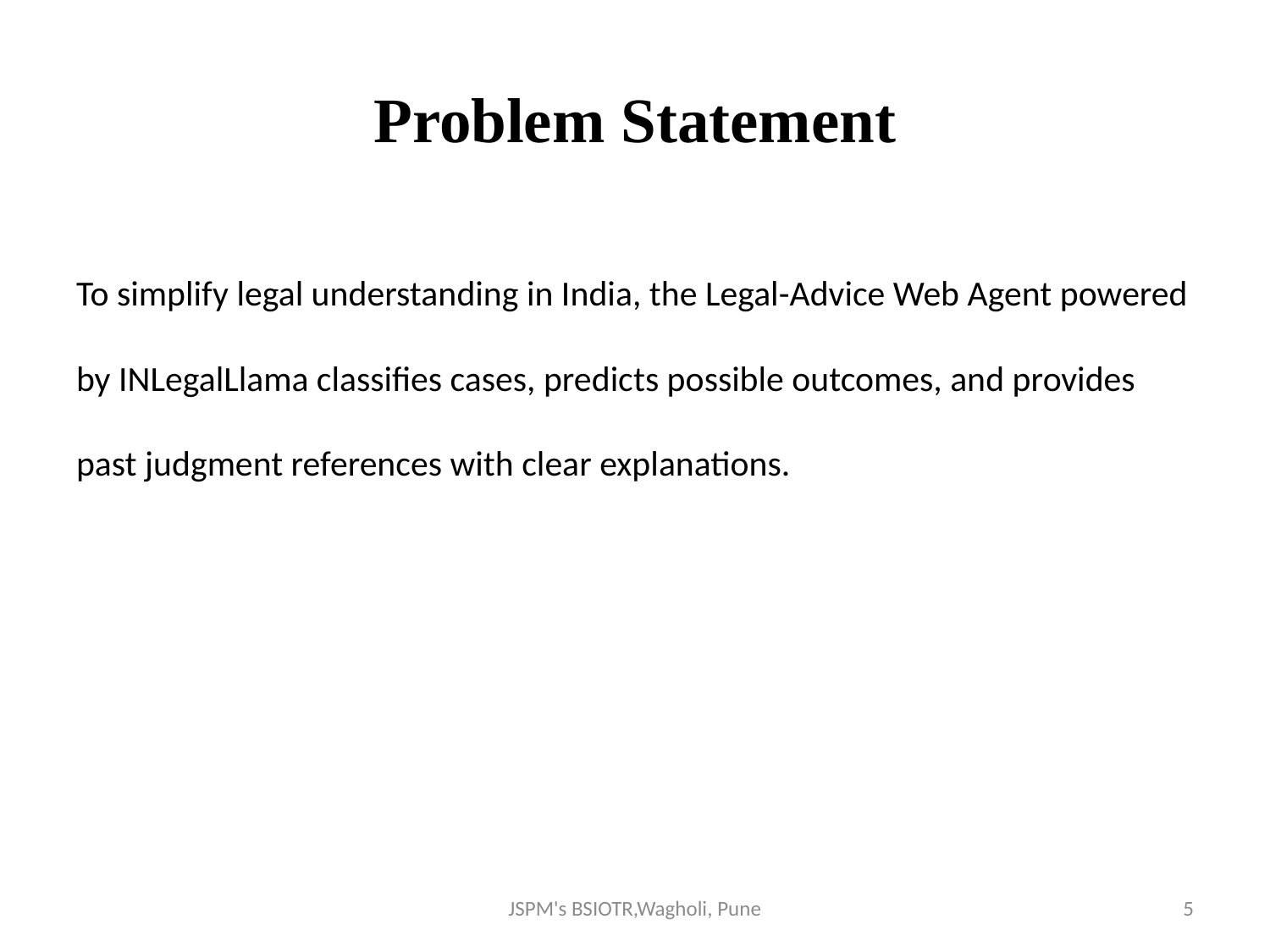

# Problem Statement

To simplify legal understanding in India, the Legal-Advice Web Agent powered by INLegalLlama classifies cases, predicts possible outcomes, and provides past judgment references with clear explanations.

JSPM's BSIOTR,Wagholi, Pune
5